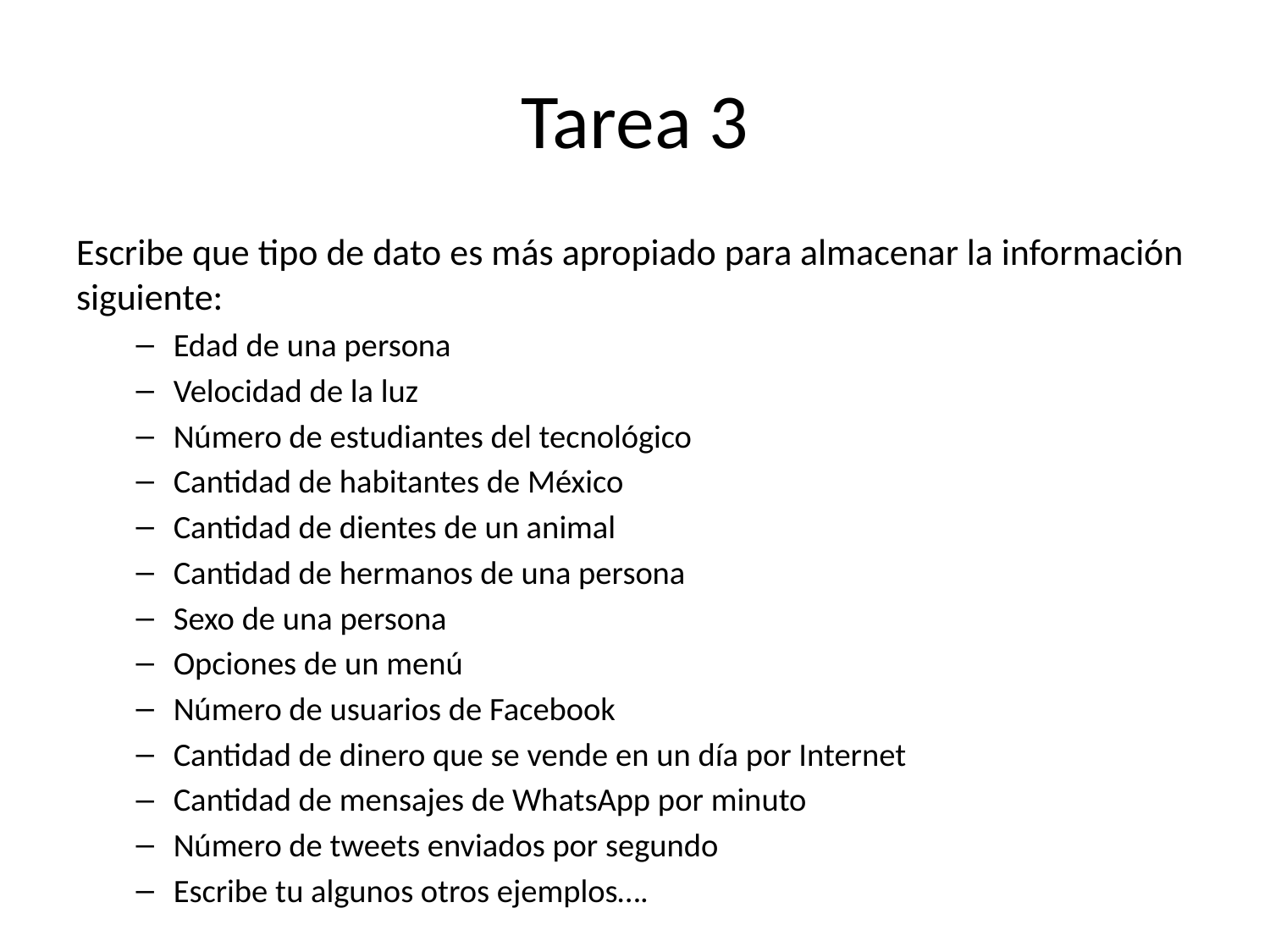

# Tarea 3
Escribe que tipo de dato es más apropiado para almacenar la información siguiente:
Edad de una persona
Velocidad de la luz
Número de estudiantes del tecnológico
Cantidad de habitantes de México
Cantidad de dientes de un animal
Cantidad de hermanos de una persona
Sexo de una persona
Opciones de un menú
Número de usuarios de Facebook
Cantidad de dinero que se vende en un día por Internet
Cantidad de mensajes de WhatsApp por minuto
Número de tweets enviados por segundo
Escribe tu algunos otros ejemplos….